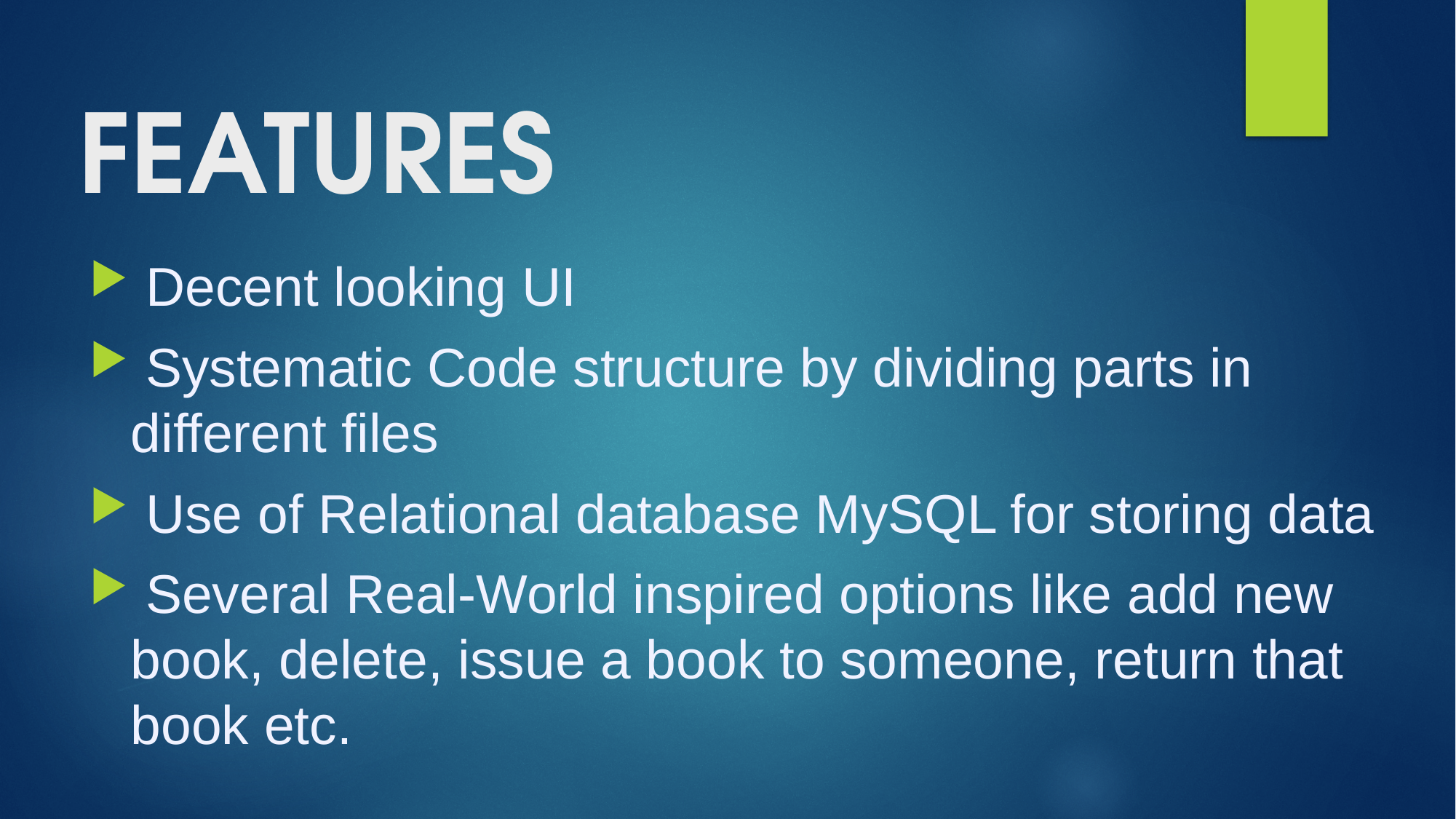

# FEATURES
 Decent looking UI
 Systematic Code structure by dividing parts in different files
 Use of Relational database MySQL for storing data
 Several Real-World inspired options like add new book, delete, issue a book to someone, return that book etc.